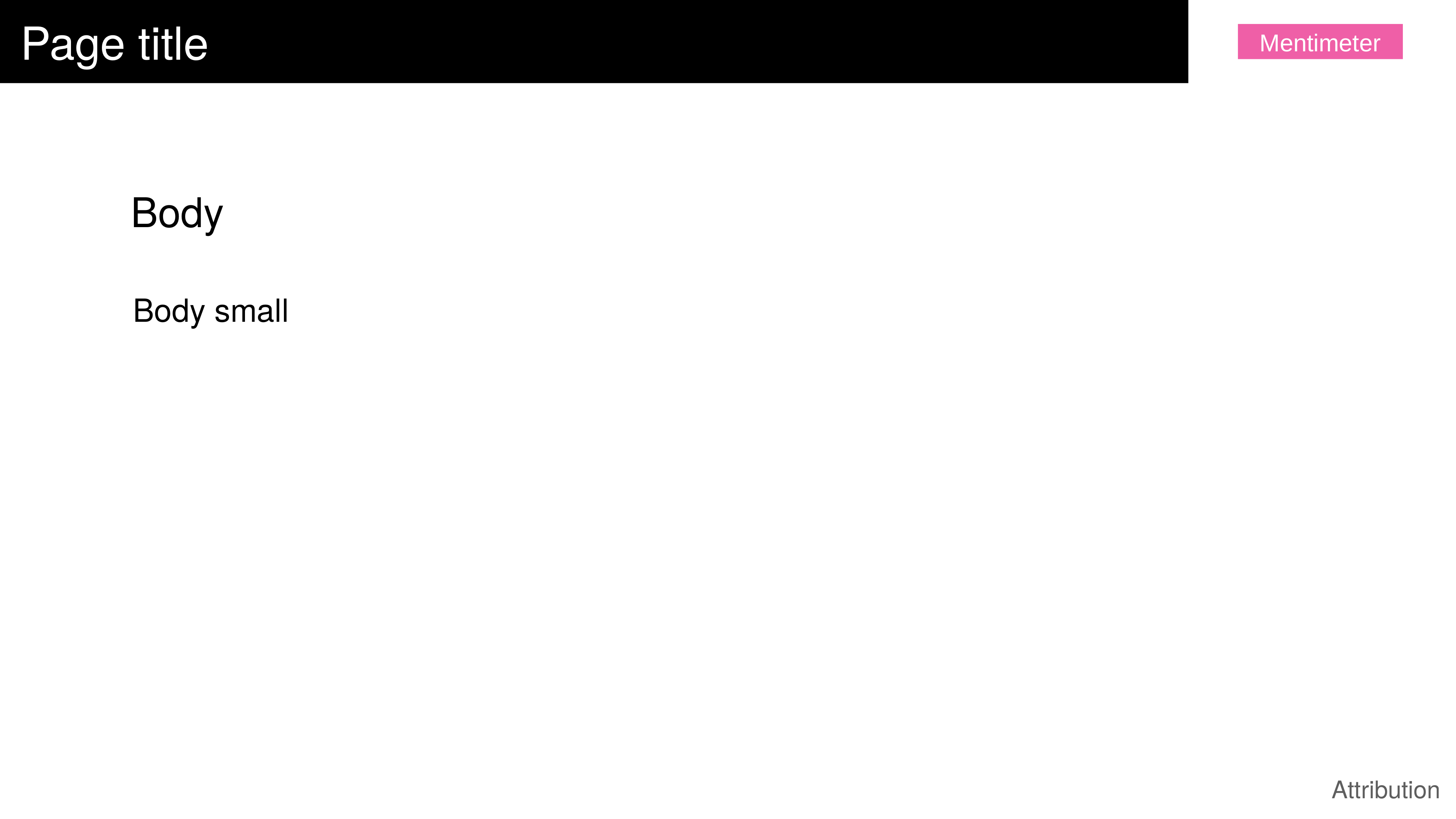

Page title
Mentimeter
Body
Body small
Attribution